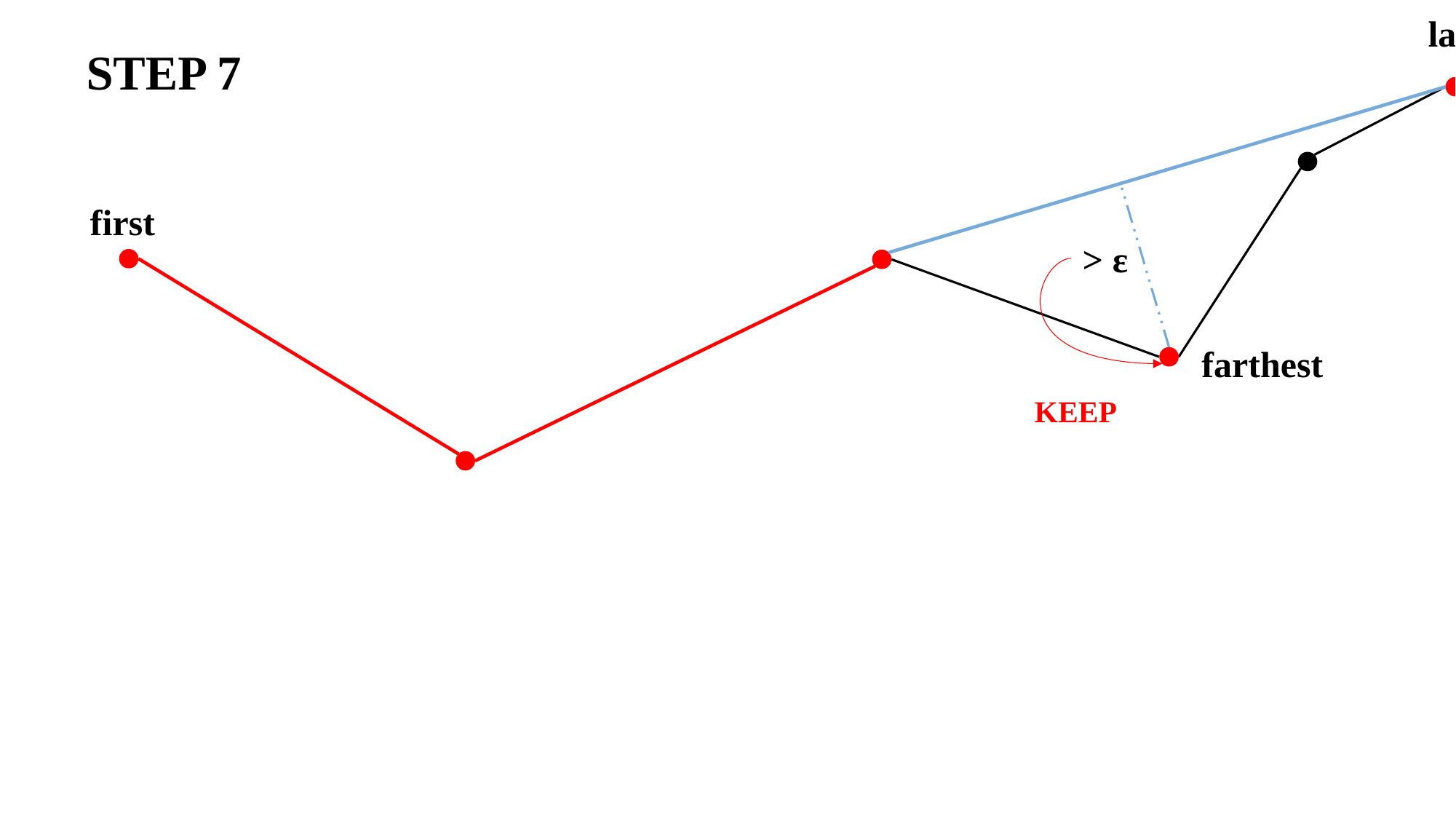

last
STEP 7

first
> ε

farthest

KEEP